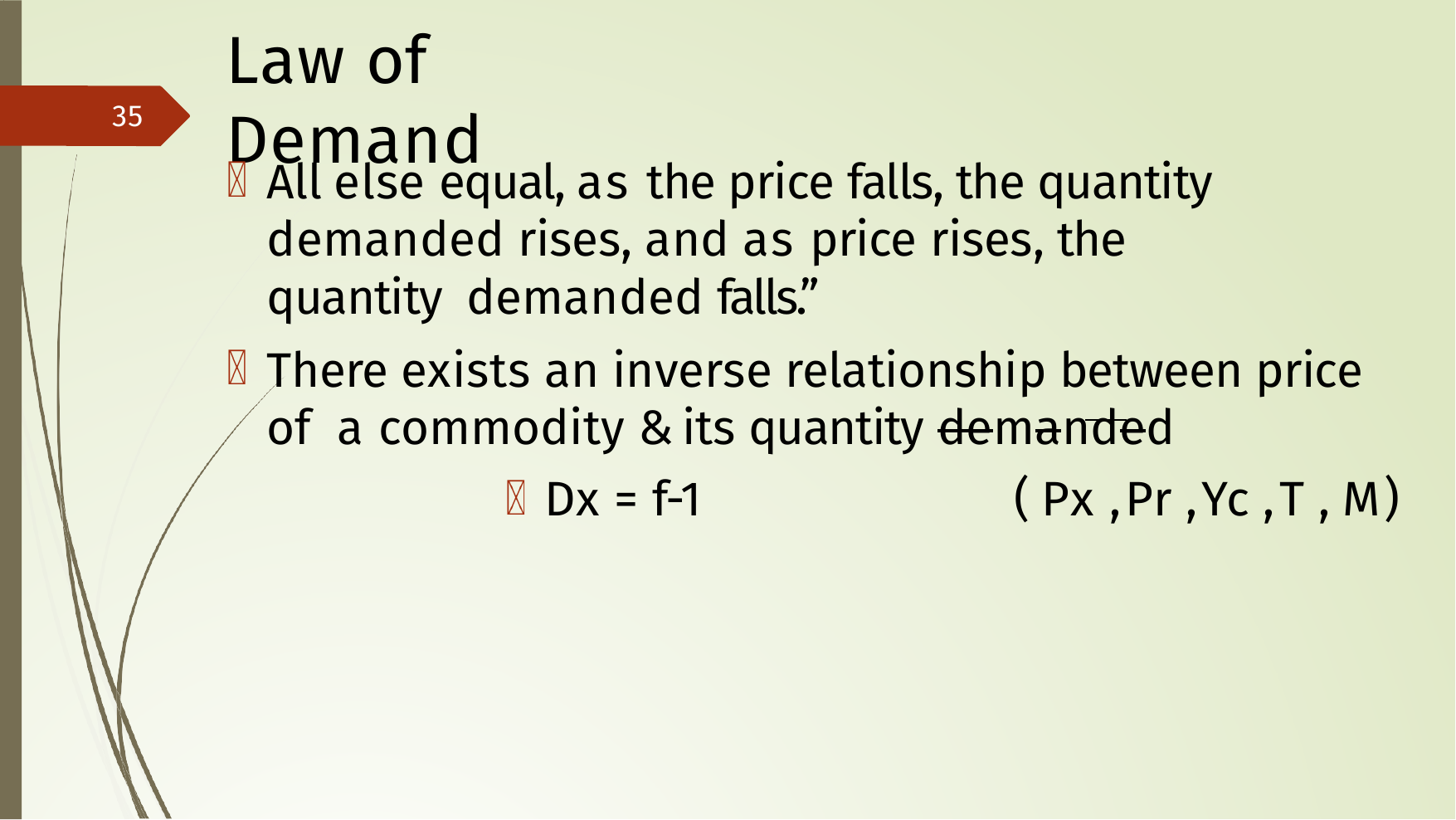

# Law of Demand
35
All else equal, as the price falls, the quantity  demanded rises, and as price rises, the quantity  demanded falls.”
There exists an inverse relationship between price of  a commodity & its quantity demanded
Dx = f-1	( Px , Pr , Yc , T , M)